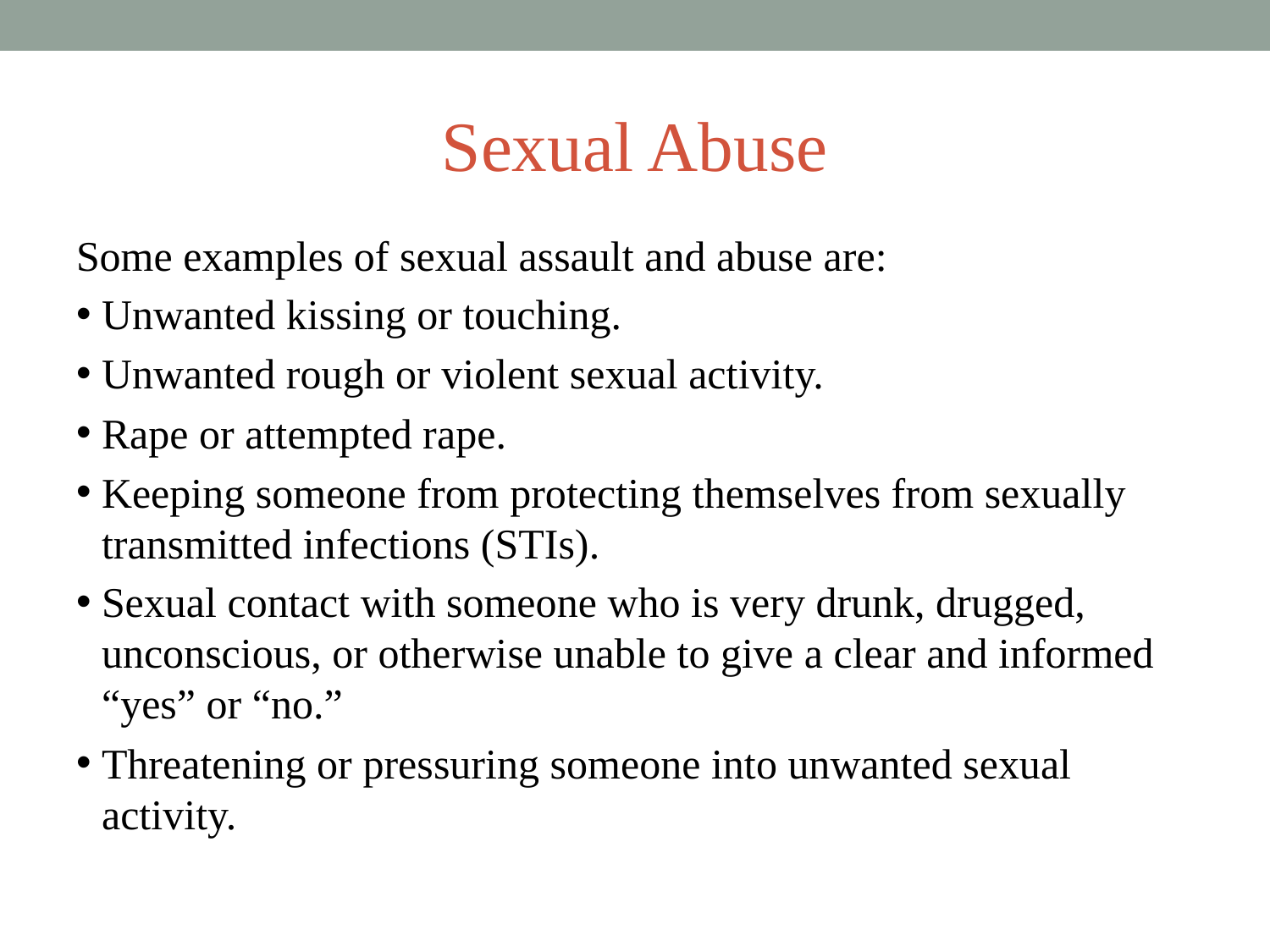

# Sexual Abuse
Some examples of sexual assault and abuse are:
Unwanted kissing or touching.
Unwanted rough or violent sexual activity.
Rape or attempted rape.
Keeping someone from protecting themselves from sexually transmitted infections (STIs).
Sexual contact with someone who is very drunk, drugged, unconscious, or otherwise unable to give a clear and informed “yes” or “no.”
Threatening or pressuring someone into unwanted sexual activity.